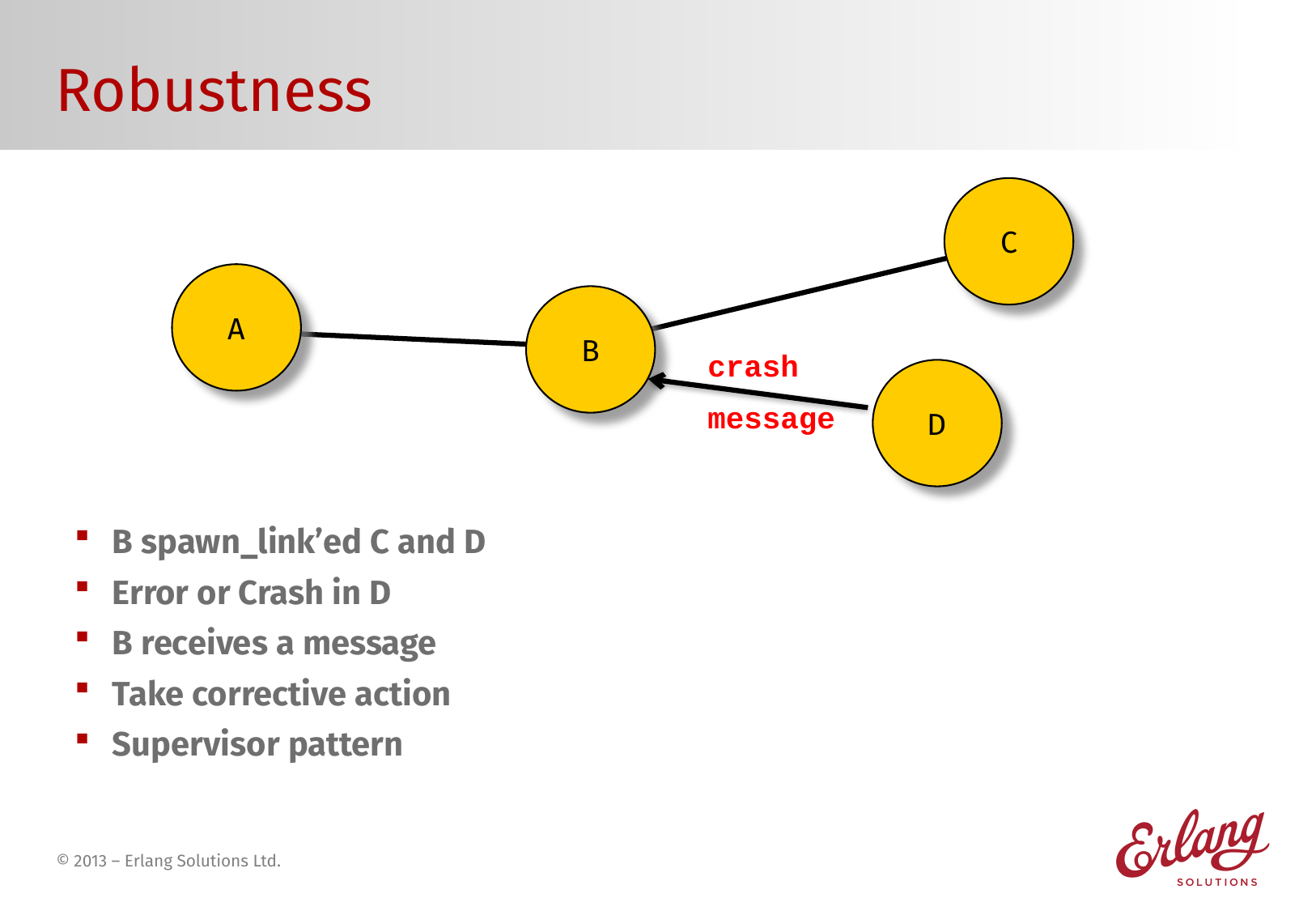

# Robustness
C

A
B

crash
message
D
B spawn_link’ed C and D
Error or Crash in D
B receives a message
Take corrective action
Supervisor pattern